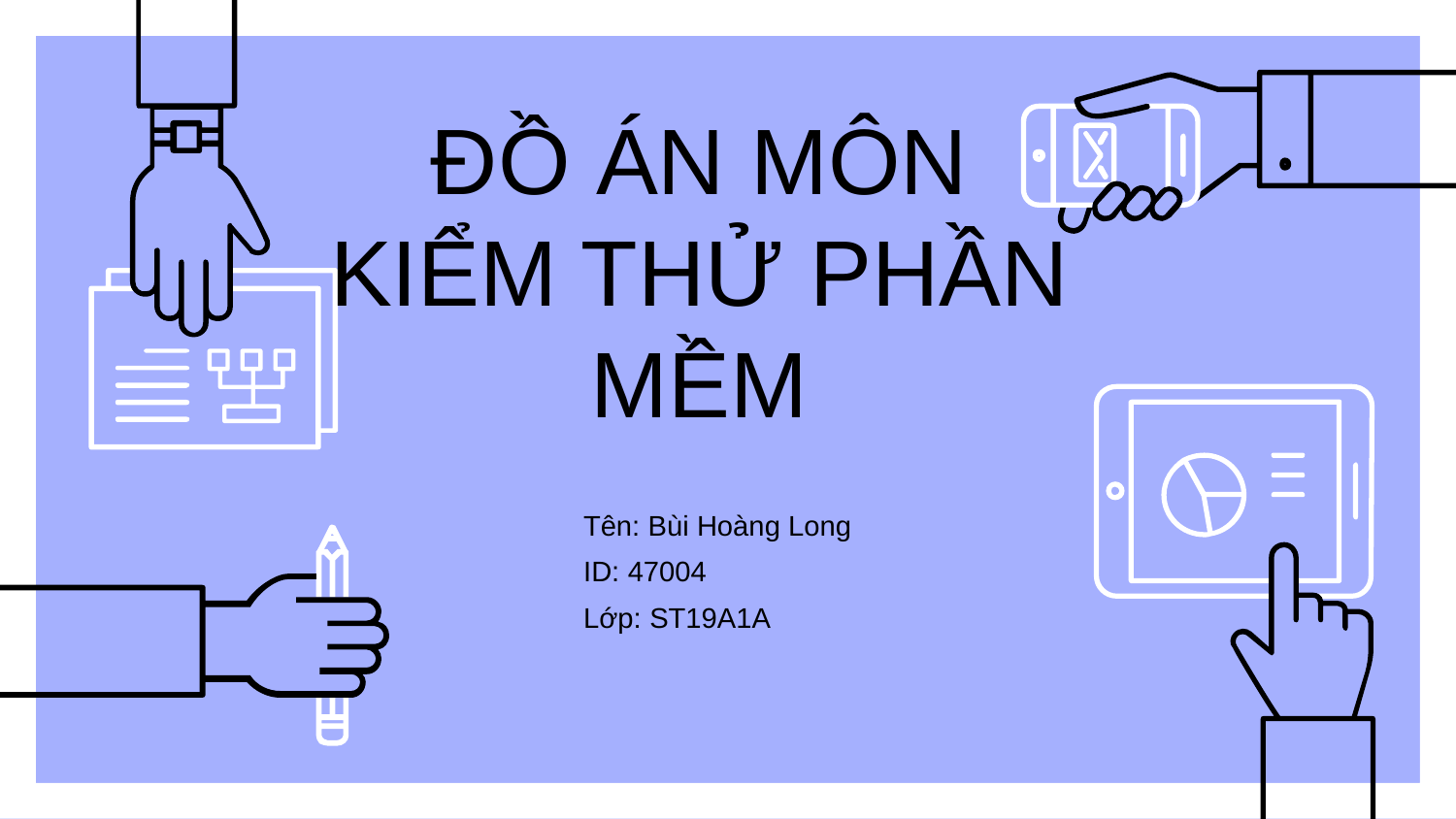

# ĐỒ ÁN MÔN KIỂM THỬ PHẦN MỀM
Tên: Bùi Hoàng Long
ID: 47004
Lớp: ST19A1A